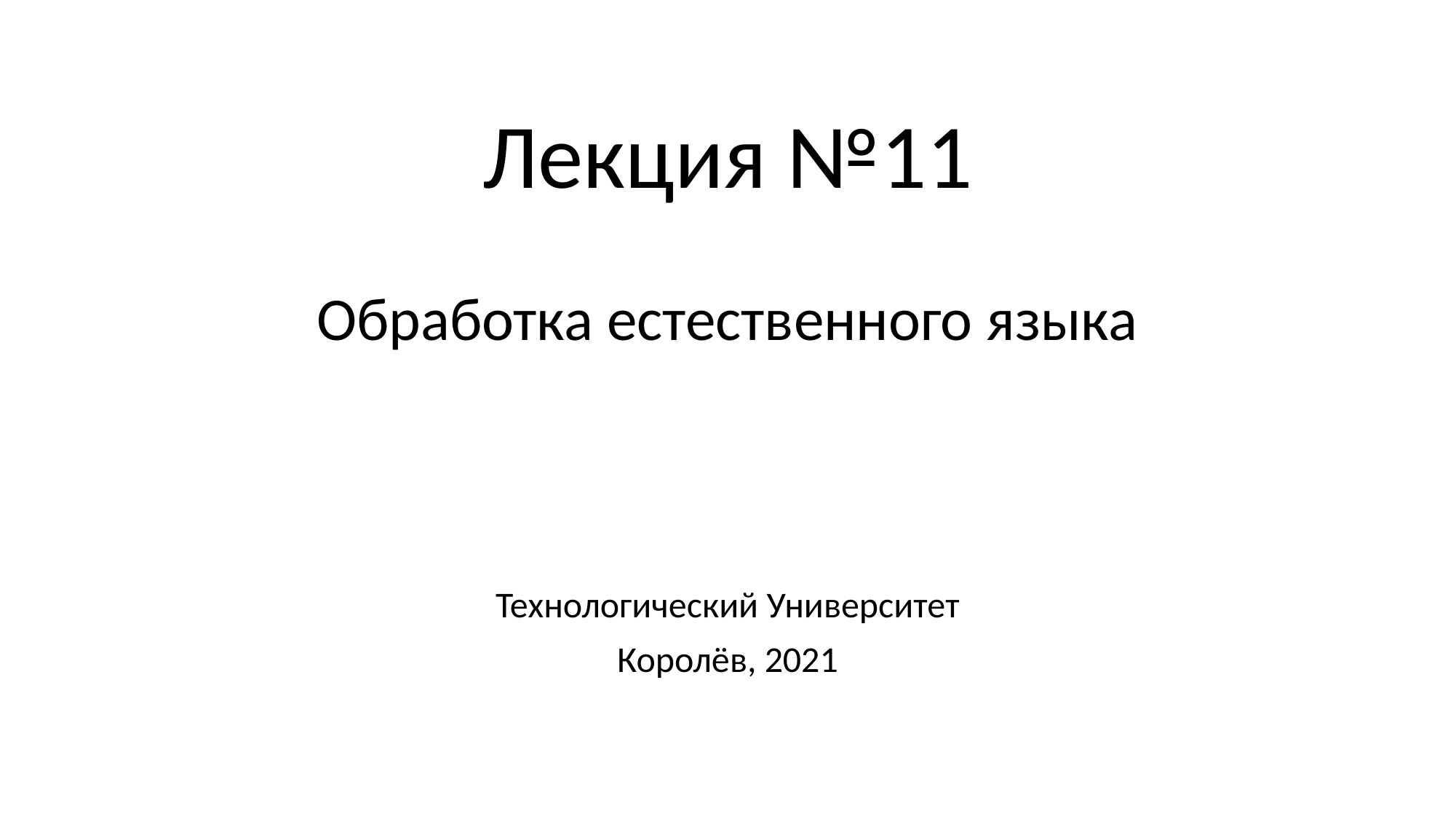

# Лекция №11
Обработка естественного языка

Технологический Университет
Королёв, 2021